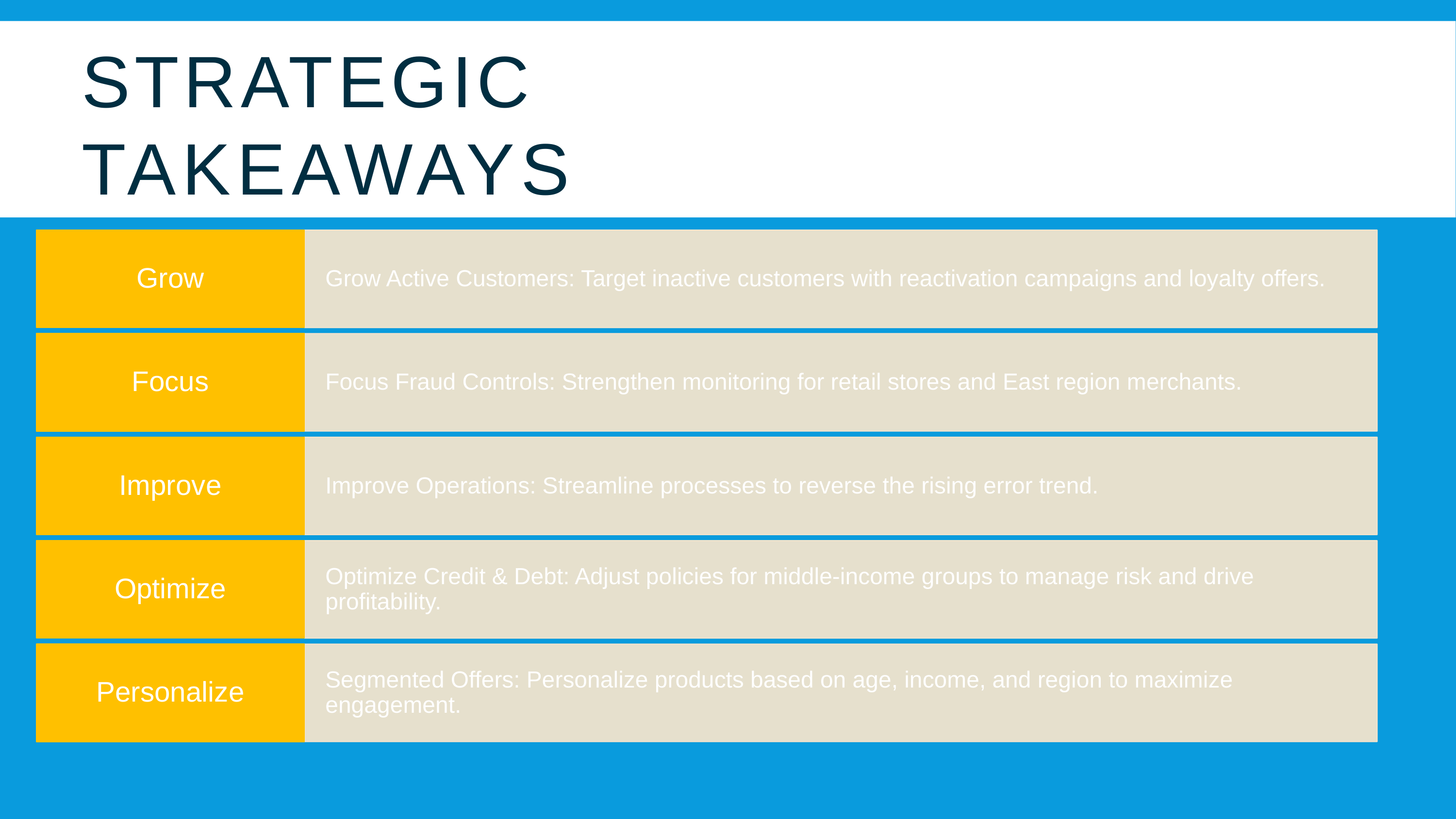

# Strategic  Takeaways
Grow Active Customers: Target inactive customers with reactivation campaigns and loyalty offers.
Grow
Focus Fraud Controls: Strengthen monitoring for retail stores and East region merchants.
Focus
Improve Operations: Streamline processes to reverse the rising error trend.
Improve
Optimize Credit & Debt: Adjust policies for middle-income groups to manage risk and drive profitability.
Optimize
Segmented Offers: Personalize products based on age, income, and region to maximize engagement.
Personalize